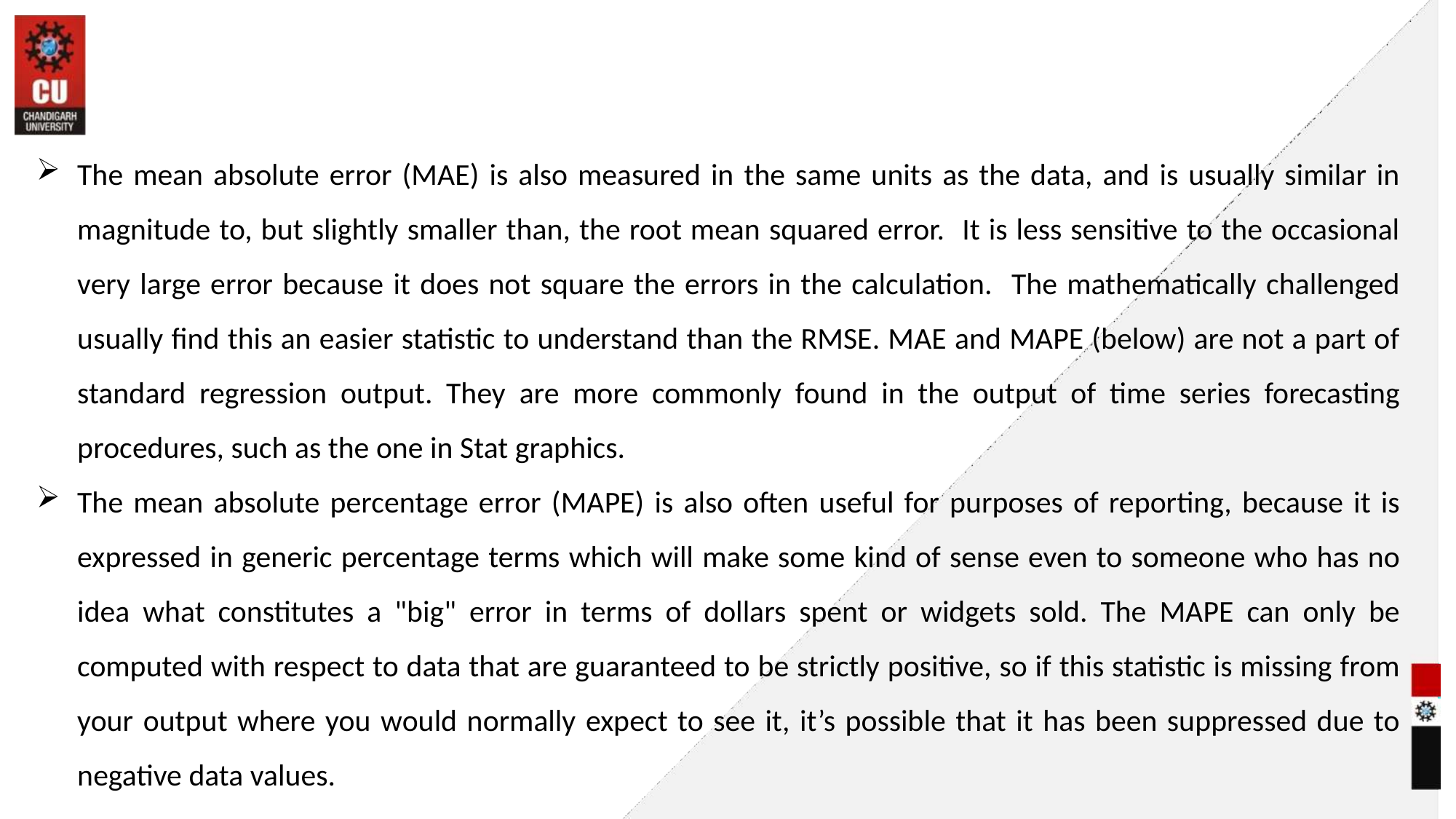

#
The mean absolute error (MAE) is also measured in the same units as the data, and is usually similar in magnitude to, but slightly smaller than, the root mean squared error.  It is less sensitive to the occasional very large error because it does not square the errors in the calculation.  The mathematically challenged usually find this an easier statistic to understand than the RMSE. MAE and MAPE (below) are not a part of standard regression output. They are more commonly found in the output of time series forecasting procedures, such as the one in Stat graphics.
The mean absolute percentage error (MAPE) is also often useful for purposes of reporting, because it is expressed in generic percentage terms which will make some kind of sense even to someone who has no idea what constitutes a "big" error in terms of dollars spent or widgets sold. The MAPE can only be computed with respect to data that are guaranteed to be strictly positive, so if this statistic is missing from your output where you would normally expect to see it, it’s possible that it has been suppressed due to negative data values.